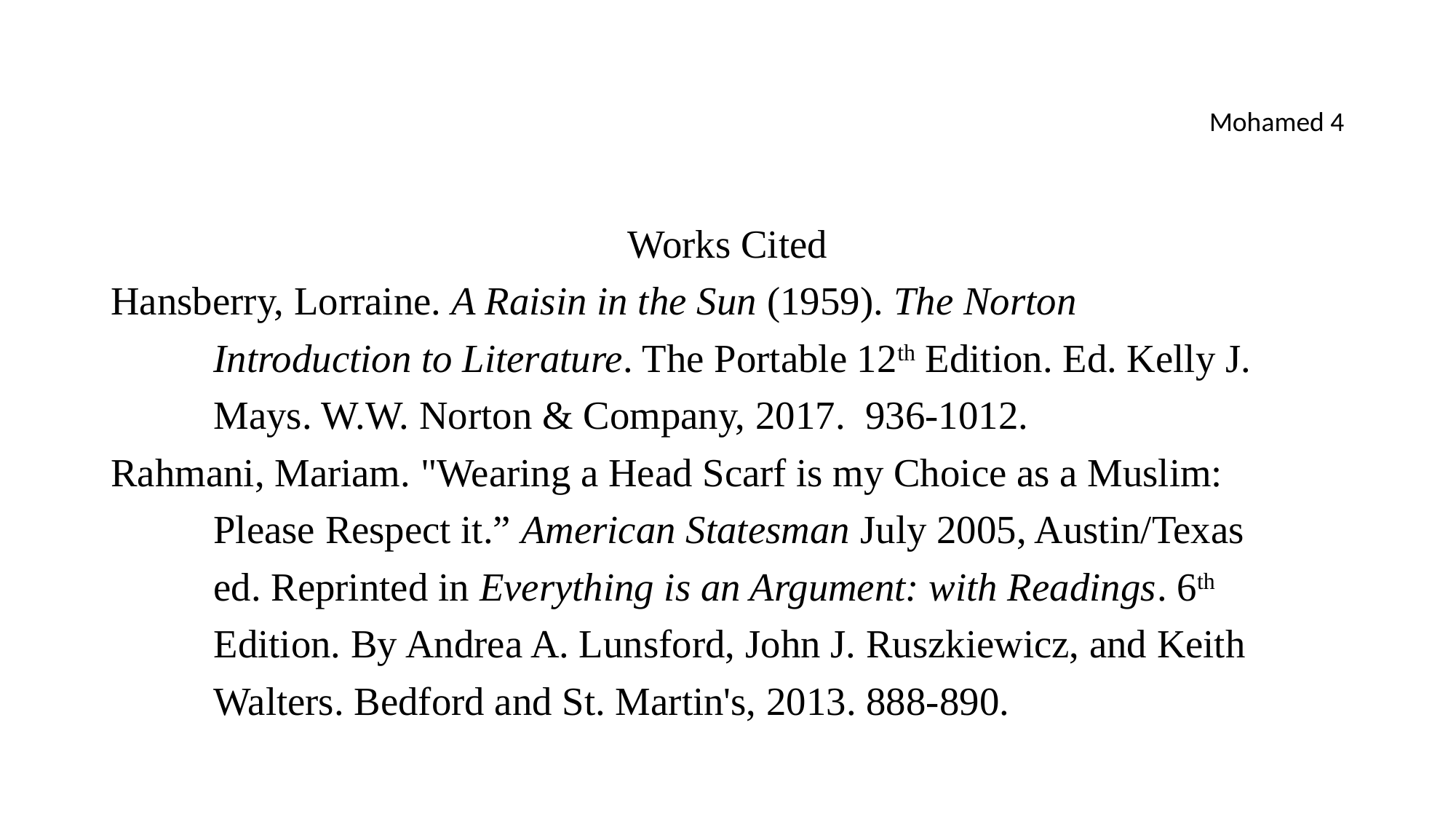

# Mohamed 4
Works Cited
Hansberry, Lorraine. A Raisin in the Sun (1959). The Norton
	Introduction to Literature. The Portable 12th Edition. Ed. Kelly J.
	Mays. W.W. Norton & Company, 2017.  936-1012.
Rahmani, Mariam. "Wearing a Head Scarf is my Choice as a Muslim:
	Please Respect it.” American Statesman July 2005, Austin/Texas
	ed. Reprinted in Everything is an Argument: with Readings. 6th
	Edition. By Andrea A. Lunsford, John J. Ruszkiewicz, and Keith
	Walters. Bedford and St. Martin's, 2013. 888-890.